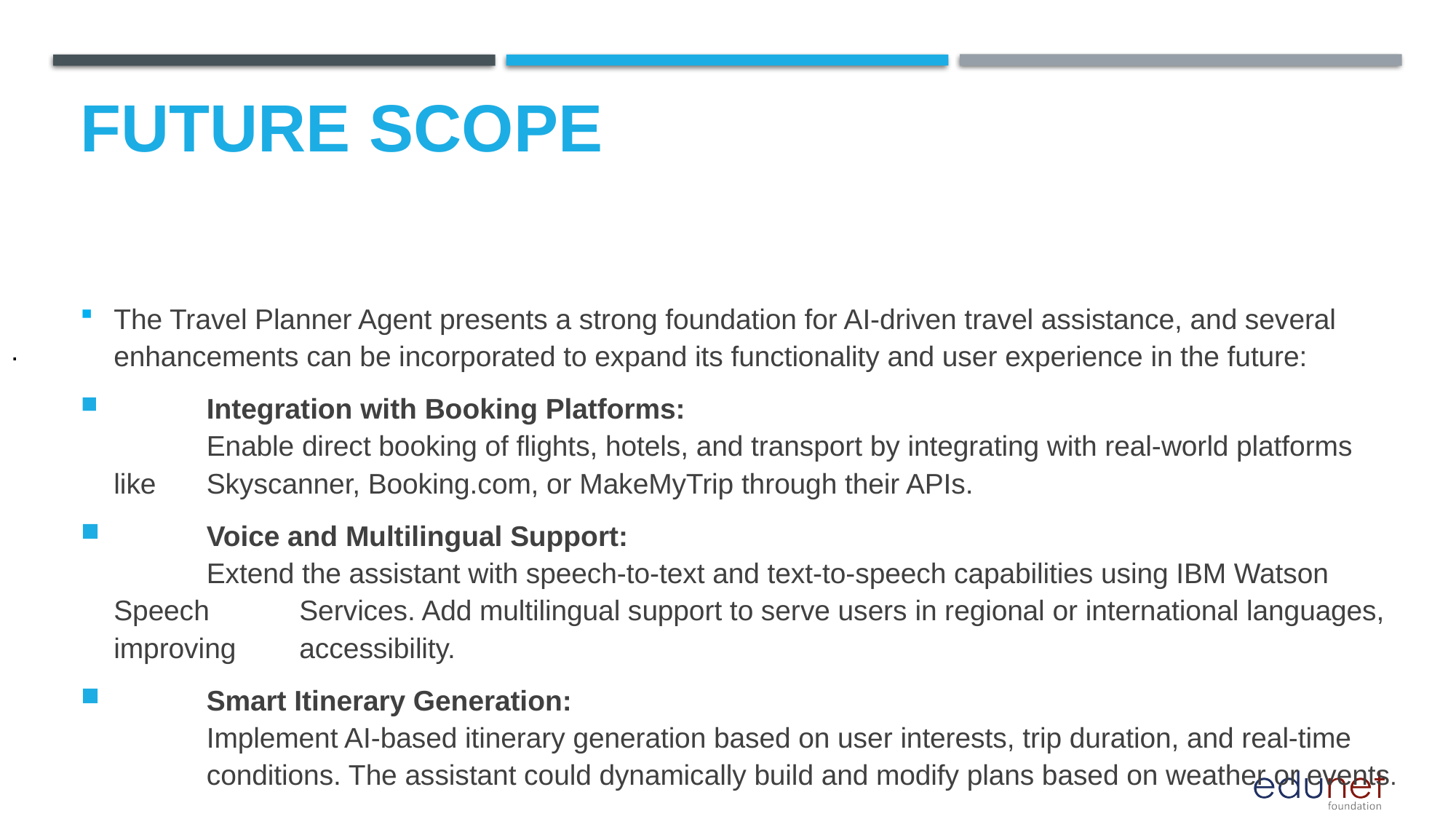

Future scope

The Travel Planner Agent presents a strong foundation for AI-driven travel assistance, and several enhancements can be incorporated to expand its functionality and user experience in the future:
	Integration with Booking Platforms:
	Enable direct booking of flights, hotels, and transport by integrating with real-world platforms like 	Skyscanner, Booking.com, or MakeMyTrip through their APIs.
	Voice and Multilingual Support:
	Extend the assistant with speech-to-text and text-to-speech capabilities using IBM Watson Speech 	Services. Add multilingual support to serve users in regional or international languages, improving 	accessibility.
	Smart Itinerary Generation:
	Implement AI-based itinerary generation based on user interests, trip duration, and real-time 	conditions. The assistant could dynamically build and modify plans based on weather or events.

.